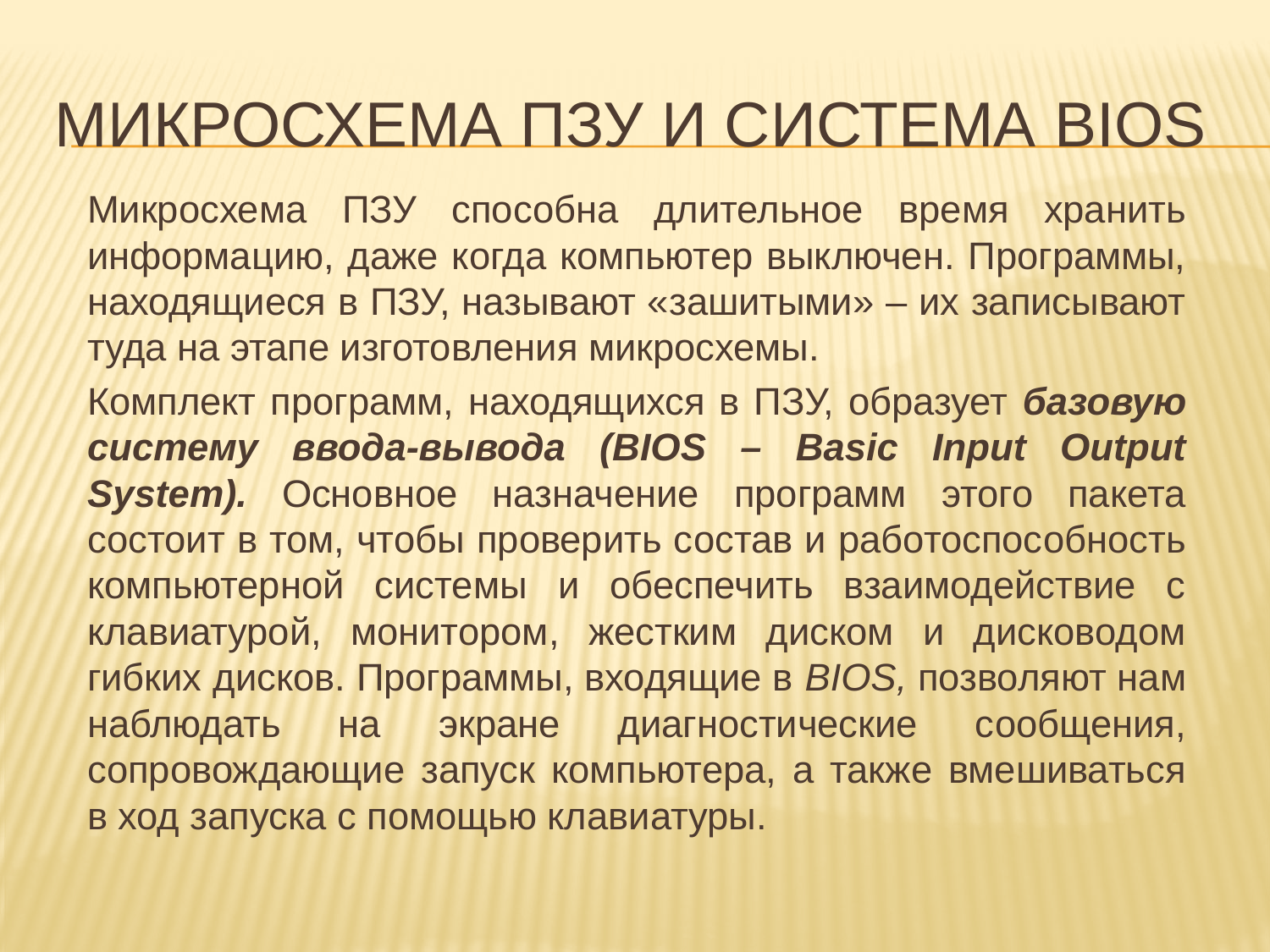

# Микросхема пзу и система bios
	Микросхема ПЗУ способна длительное время хранить информацию, даже когда компьютер выключен. Программы, находящиеся в ПЗУ, называют «зашитыми» – их записывают туда на этапе изготовления микросхемы.
	Комплект программ, находящихся в ПЗУ, образует базовую систему ввода-вывода (BIOS – Basic Input Output System). Основное назначение программ этого пакета состоит в том, чтобы проверить состав и работоспособность компьютерной системы и обеспечить взаимодействие с клавиатурой, монитором, жестким диском и дисководом гибких дисков. Программы, входящие в BIOS, позволяют нам наблюдать на экране диагностические сообщения, сопровождающие запуск компьютера, а также вмешиваться в ход запуска с помощью клавиатуры.